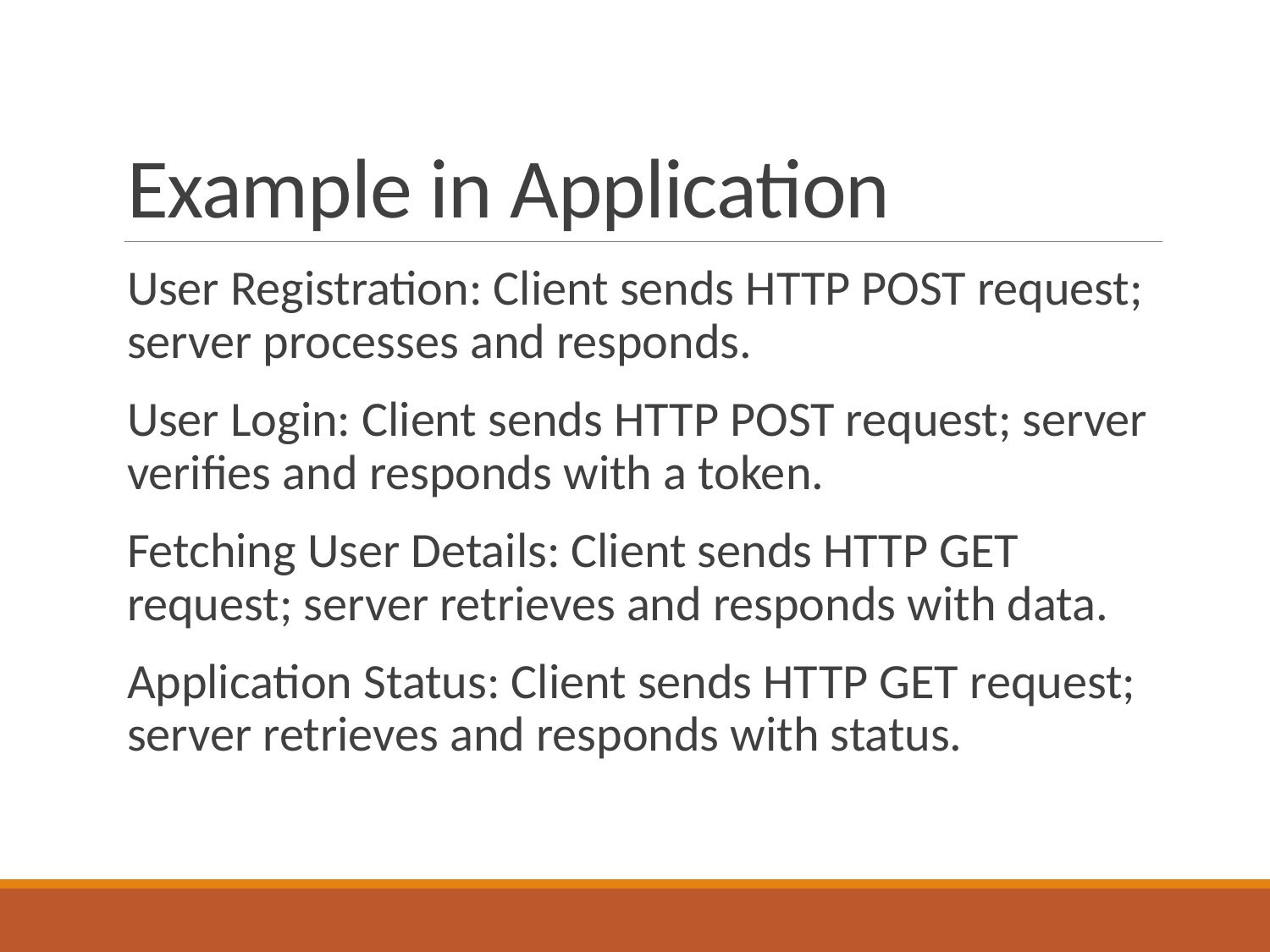

# Example in Application
User Registration: Client sends HTTP POST request; server processes and responds.
User Login: Client sends HTTP POST request; server verifies and responds with a token.
Fetching User Details: Client sends HTTP GET request; server retrieves and responds with data.
Application Status: Client sends HTTP GET request; server retrieves and responds with status.